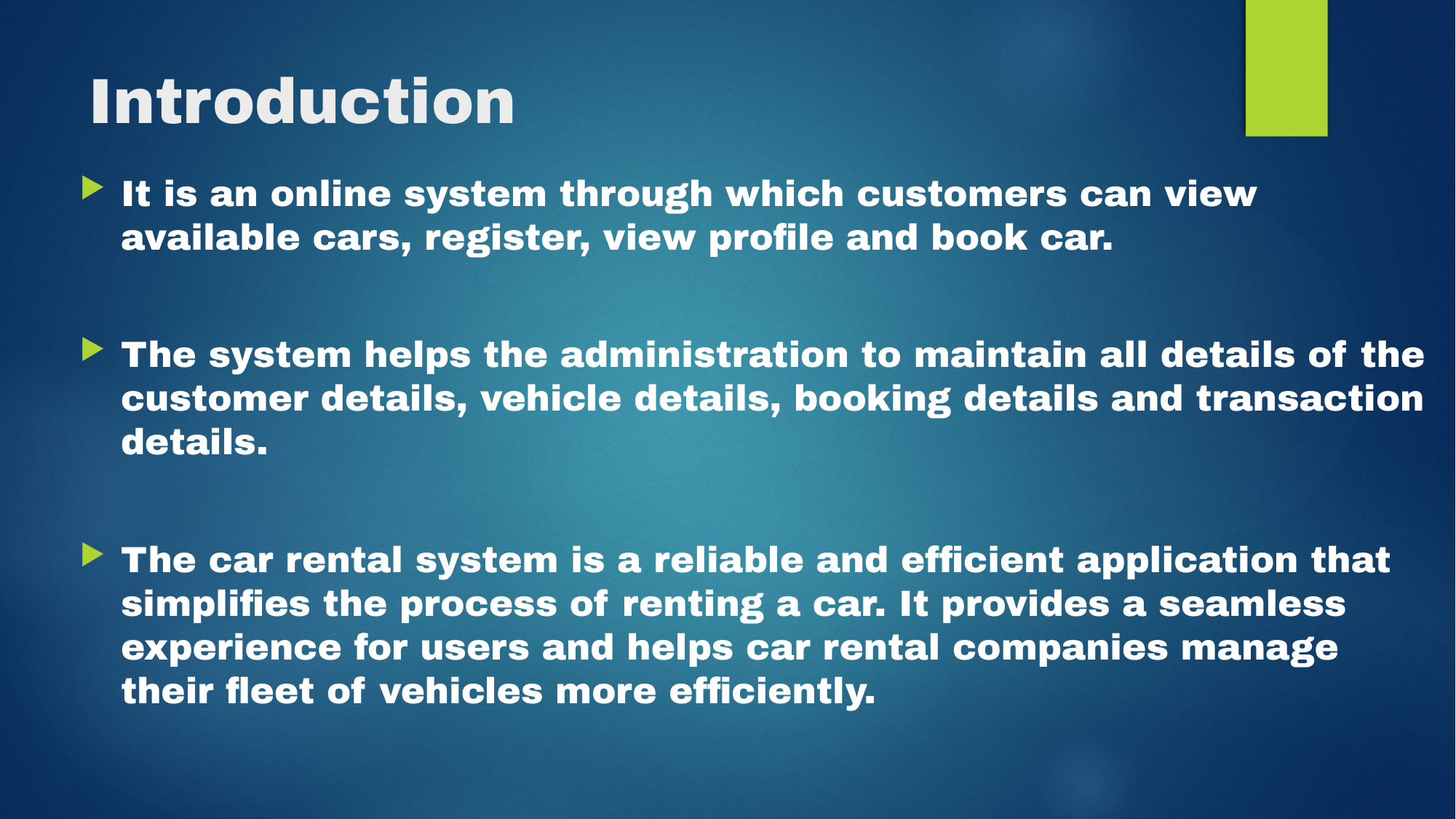

# Introduction
It is an online system through which customers can view available cars, register, view profile and book car.

The system helps the administration to maintain all details of the customer details, vehicle details, booking details and transaction details.

The car rental system is a reliable and efficient application that simplifies the process of renting a car. It provides a seamless experience for users and helps car rental companies manage their fleet of vehicles more efficiently.